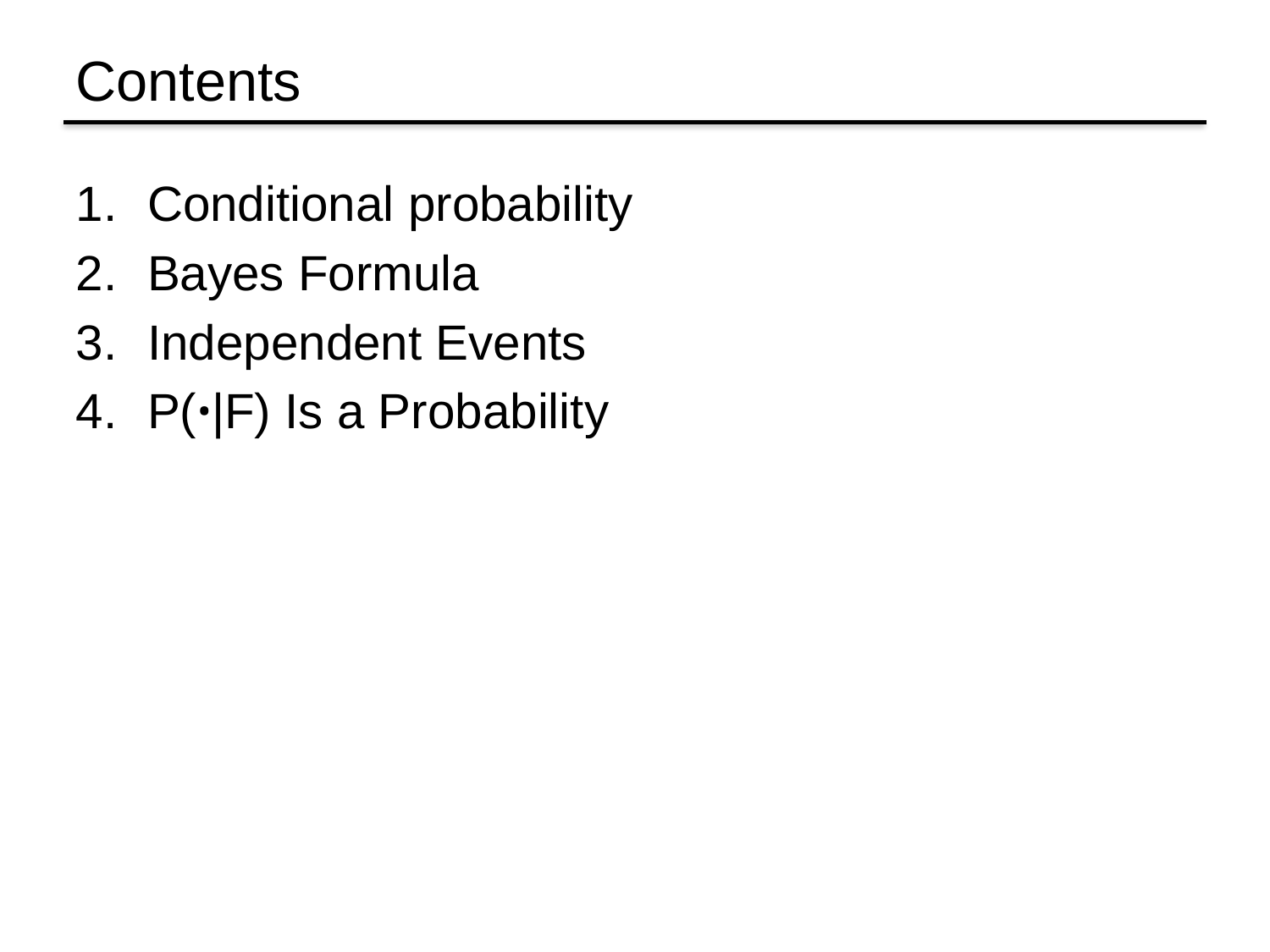

# Contents
Conditional probability
Bayes Formula
Independent Events
P(ꞏ|F) Is a Probability